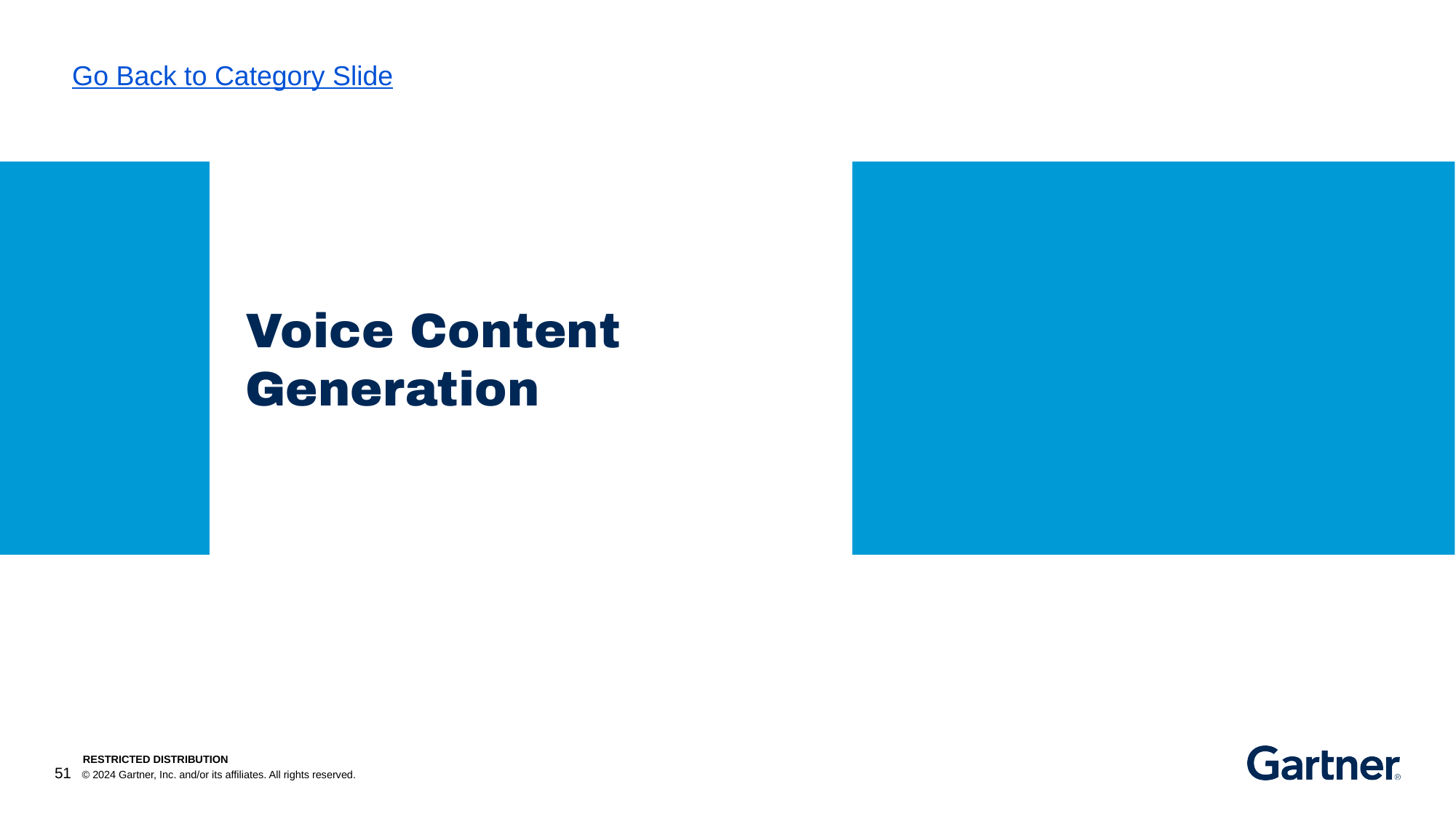

Go Back to Category Slide
# Voice Content Generation